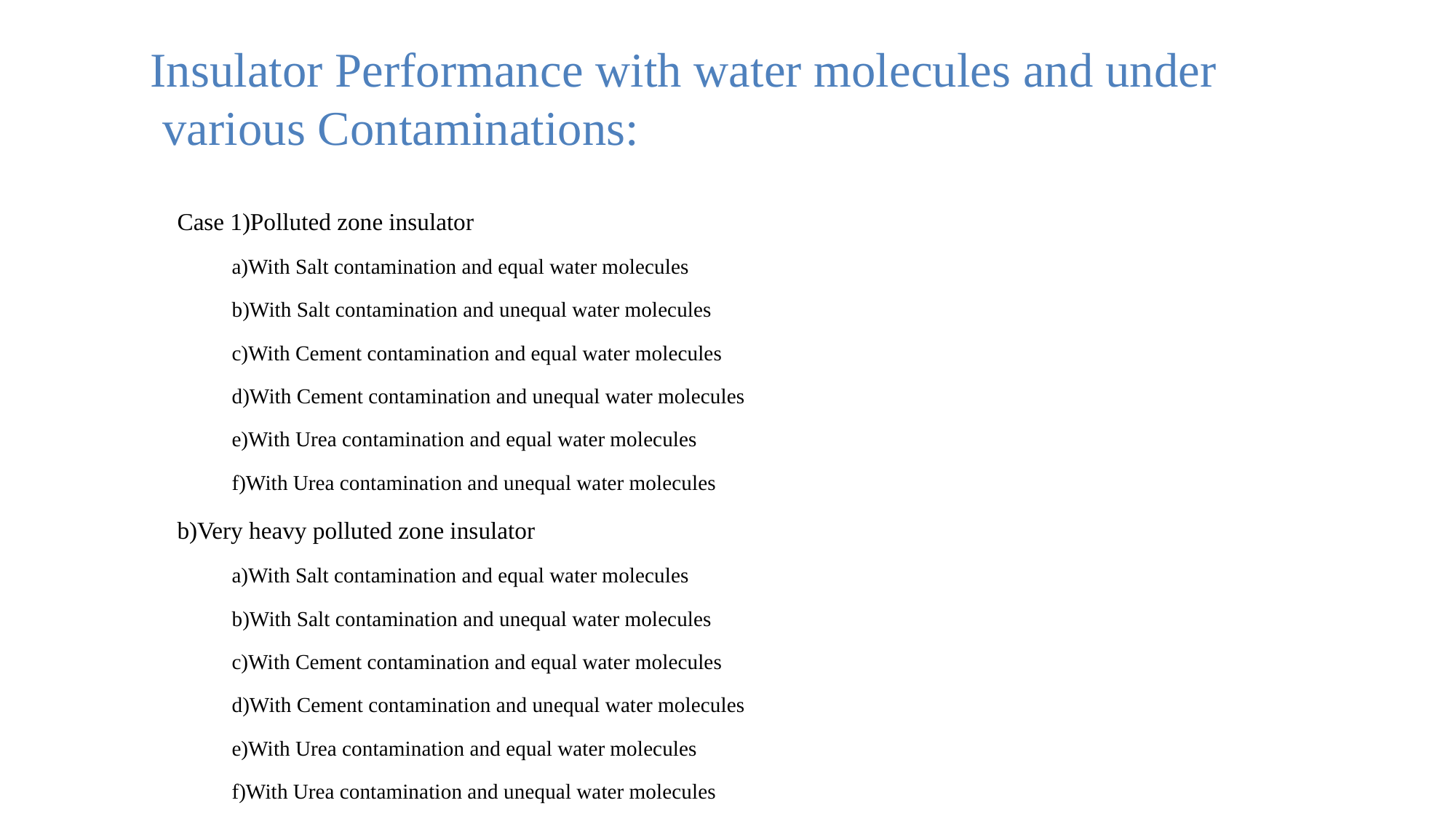

# Insulator Performance with water molecules and under  various Contaminations:
Case 1)Polluted zone insulator
a)With Salt contamination and equal water molecules
b)With Salt contamination and unequal water molecules
c)With Cement contamination and equal water molecules
d)With Cement contamination and unequal water molecules
e)With Urea contamination and equal water molecules
f)With Urea contamination and unequal water molecules
b)Very heavy polluted zone insulator
a)With Salt contamination and equal water molecules
b)With Salt contamination and unequal water molecules
c)With Cement contamination and equal water molecules
d)With Cement contamination and unequal water molecules
e)With Urea contamination and equal water molecules
f)With Urea contamination and unequal water molecules